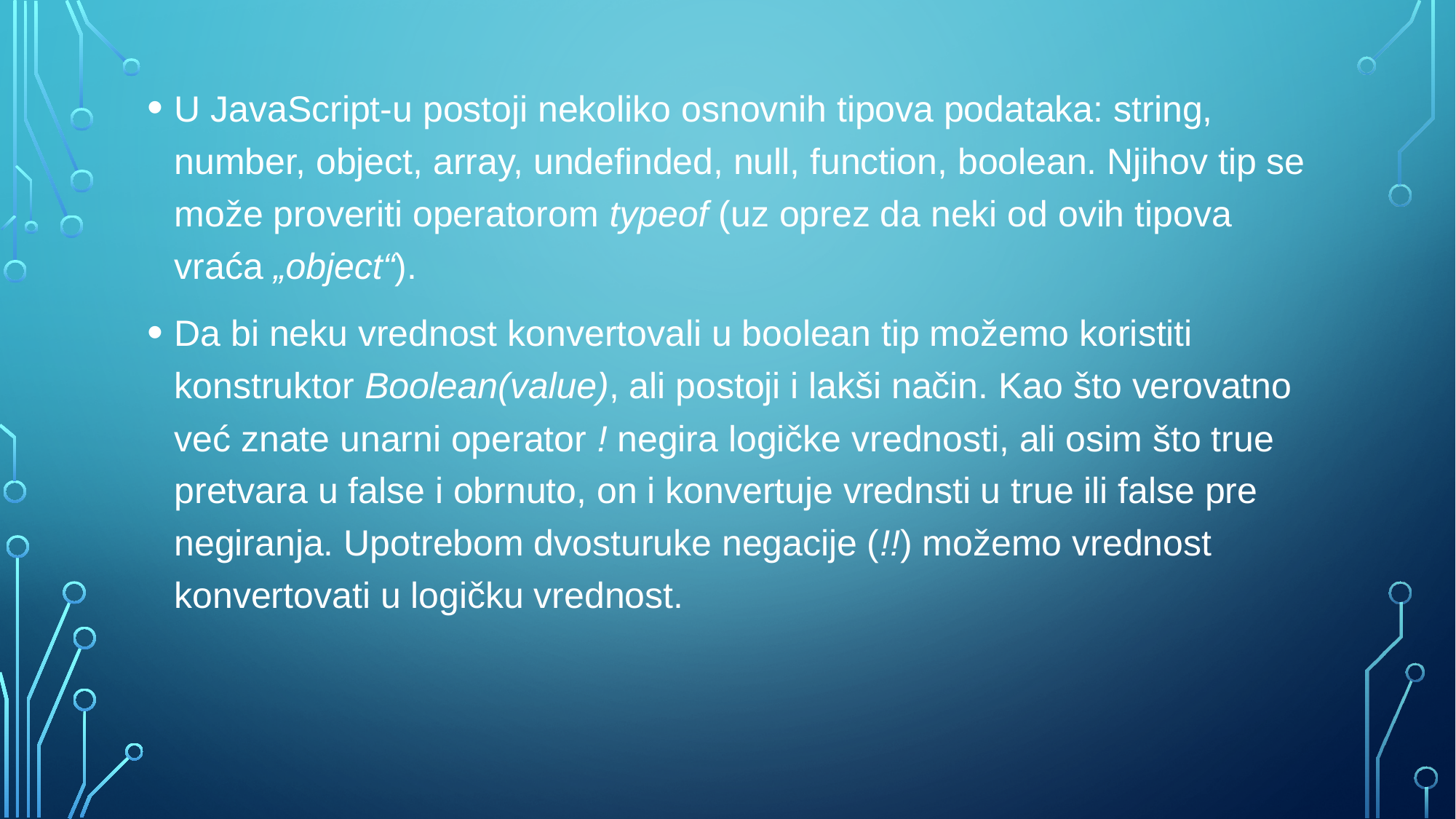

U JavaScript-u postoji nekoliko osnovnih tipova podataka: string, number, object, array, undefinded, null, function, boolean. Njihov tip se može proveriti operatorom typeof (uz oprez da neki od ovih tipova vraća „object“).
Da bi neku vrednost konvertovali u boolean tip možemo koristiti konstruktor Boolean(value), ali postoji i lakši način. Kao što verovatno već znate unarni operator ! negira logičke vrednosti, ali osim što true pretvara u false i obrnuto, on i konvertuje vrednsti u true ili false pre negiranja. Upotrebom dvosturuke negacije (!!) možemo vrednost konvertovati u logičku vrednost.